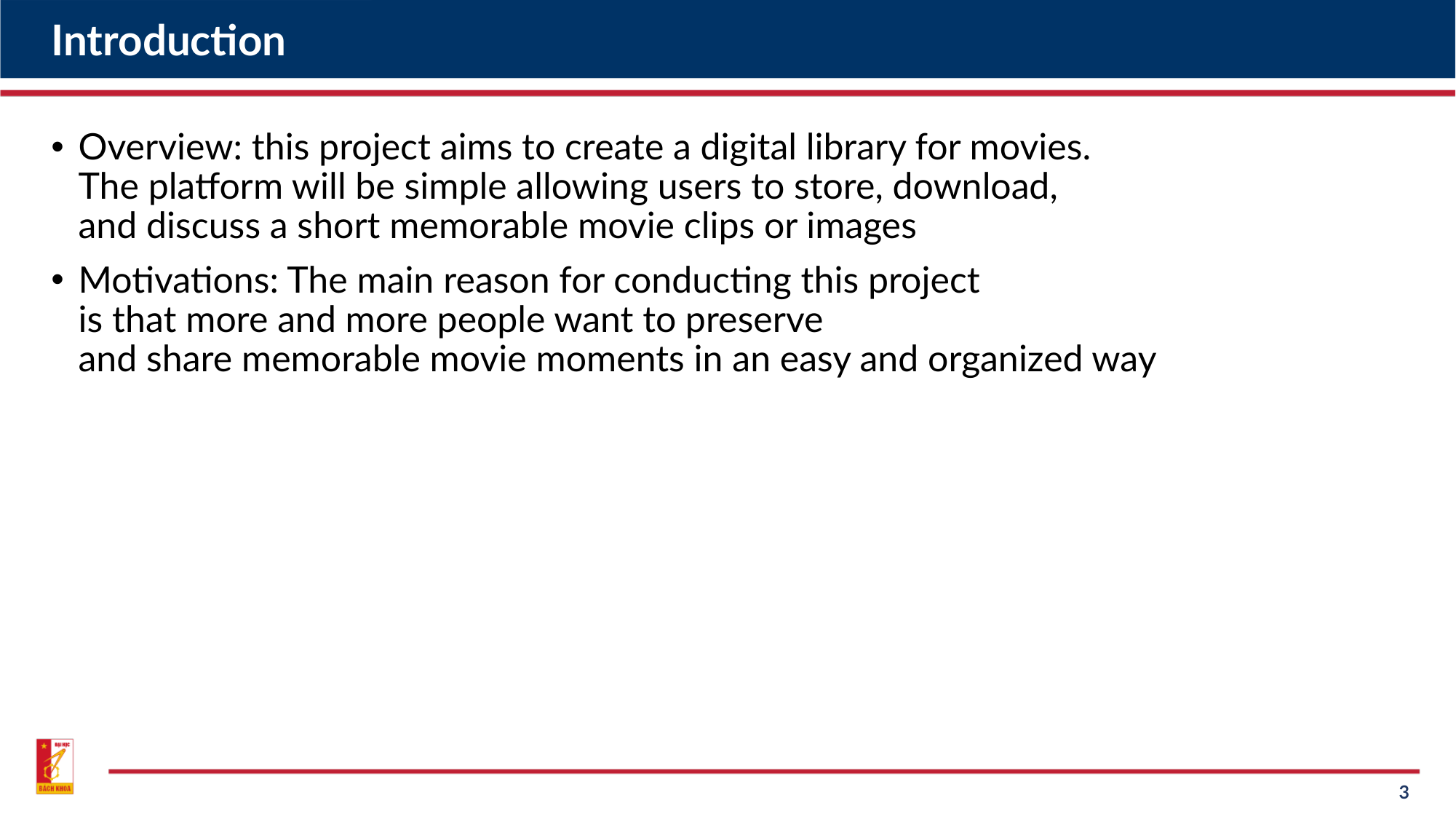

# Introduction
Overview: this project aims to create a digital library for movies.
The platform will be simple allowing users to store, download,
and discuss a short memorable movie clips or images
Motivations: The main reason for conducting this project
is that more and more people want to preserve
and share memorable movie moments in an easy and organized way

3